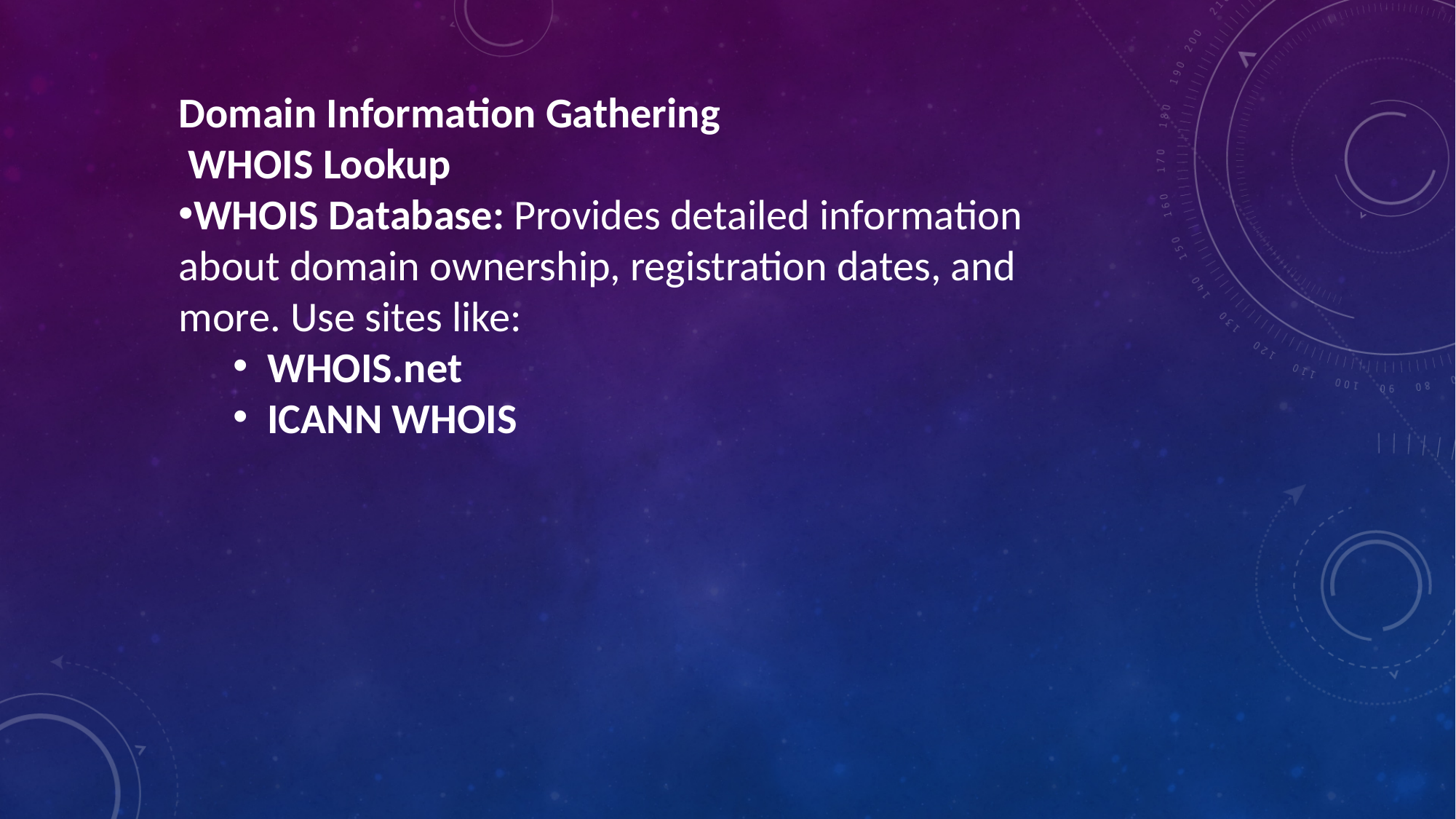

Domain Information Gathering
 WHOIS Lookup
WHOIS Database: Provides detailed information about domain ownership, registration dates, and more. Use sites like:
WHOIS.net
ICANN WHOIS